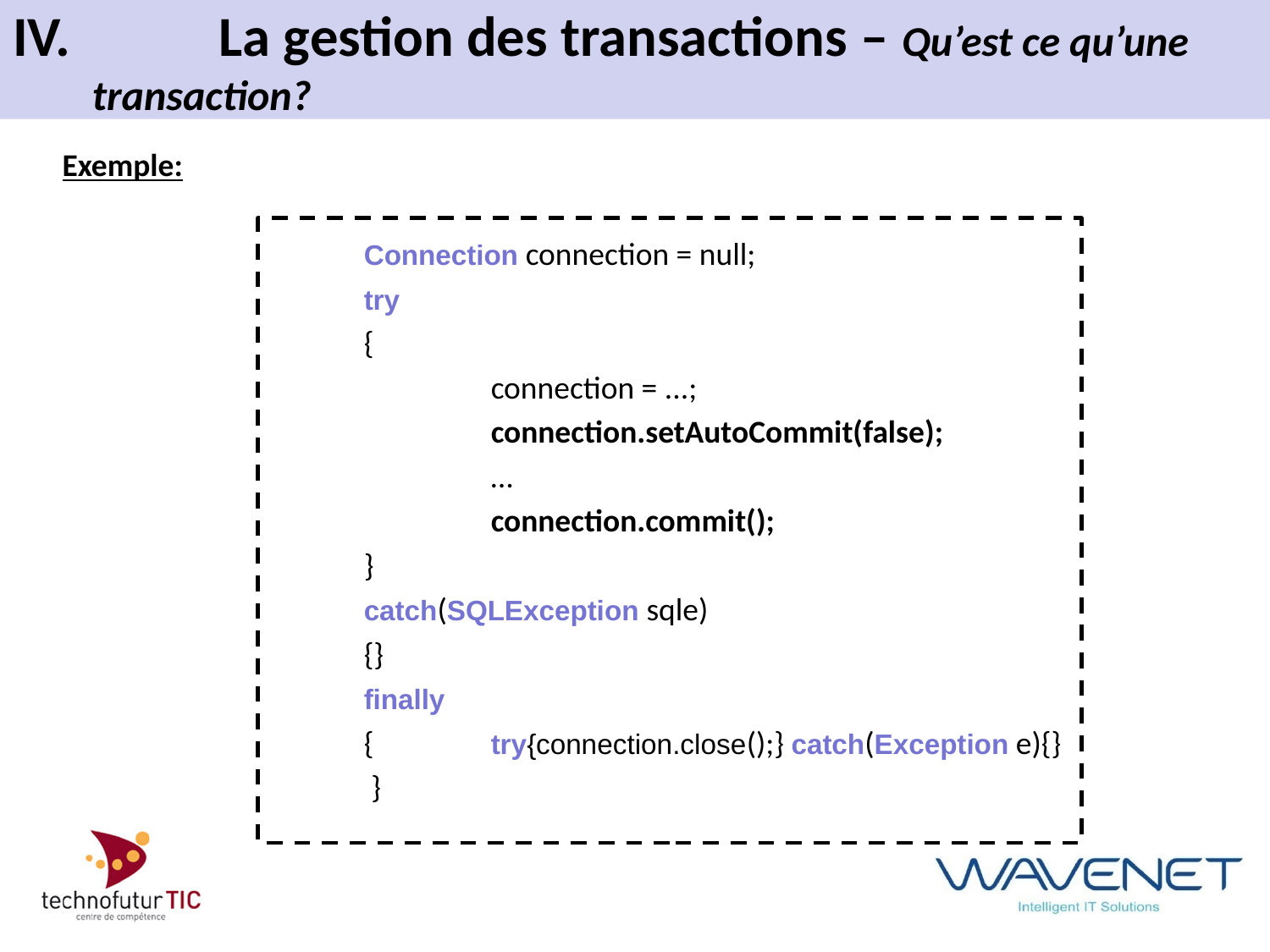

# IV.		La gestion des transactions – Qu’est ce qu’une 	transaction?
Exemple:

			Connection connection = null;
			try
			{
				connection = ...;
				connection.setAutoCommit(false);
				…
				connection.commit();
			}
			catch(SQLException sqle)
			{}
			finally
			{ 	try{connection.close();} catch(Exception e){}
			 }